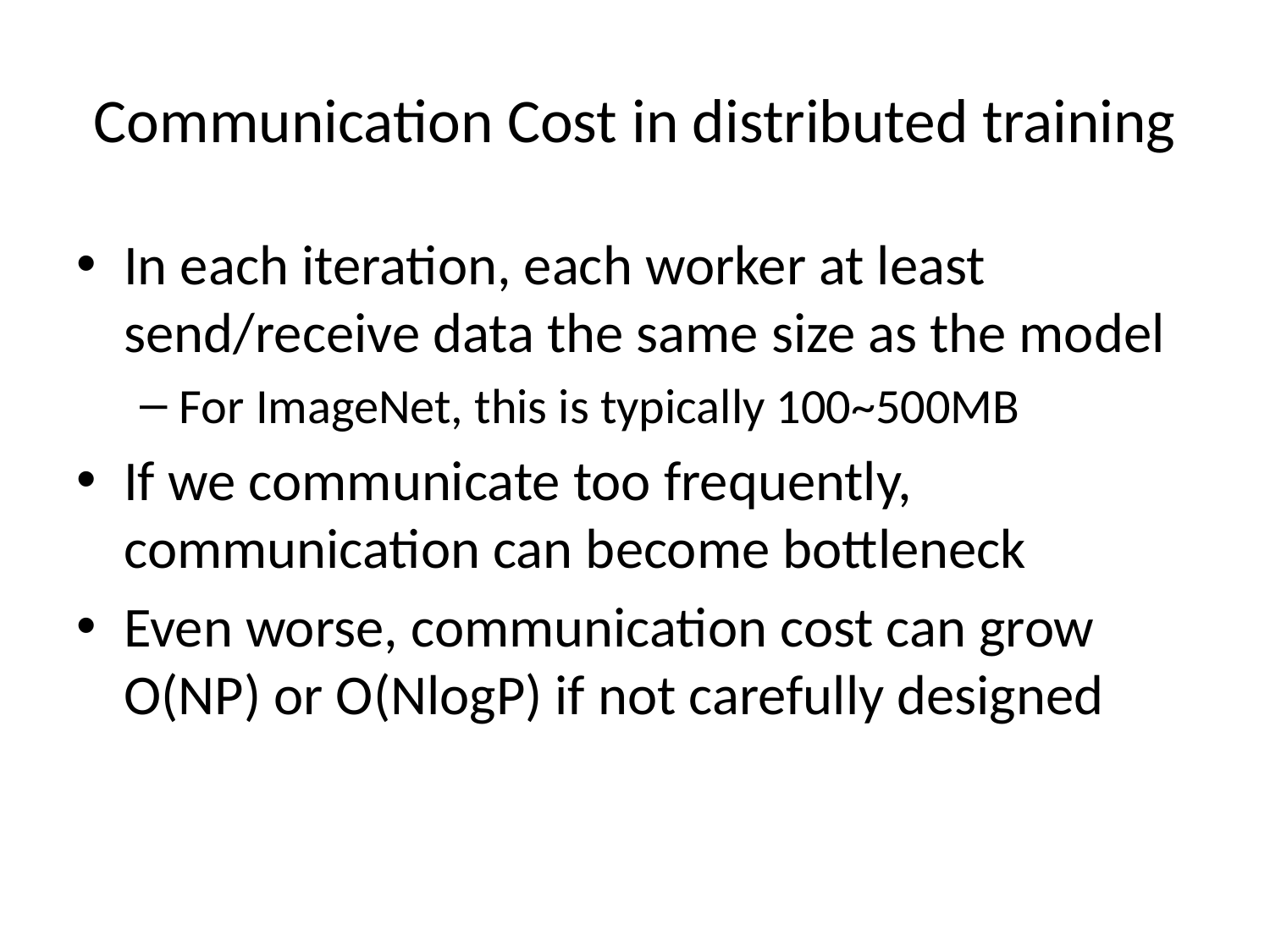

# Communication Cost in distributed training
In each iteration, each worker at least send/receive data the same size as the model
For ImageNet, this is typically 100~500MB
If we communicate too frequently, communication can become bottleneck
Even worse, communication cost can grow O(NP) or O(NlogP) if not carefully designed